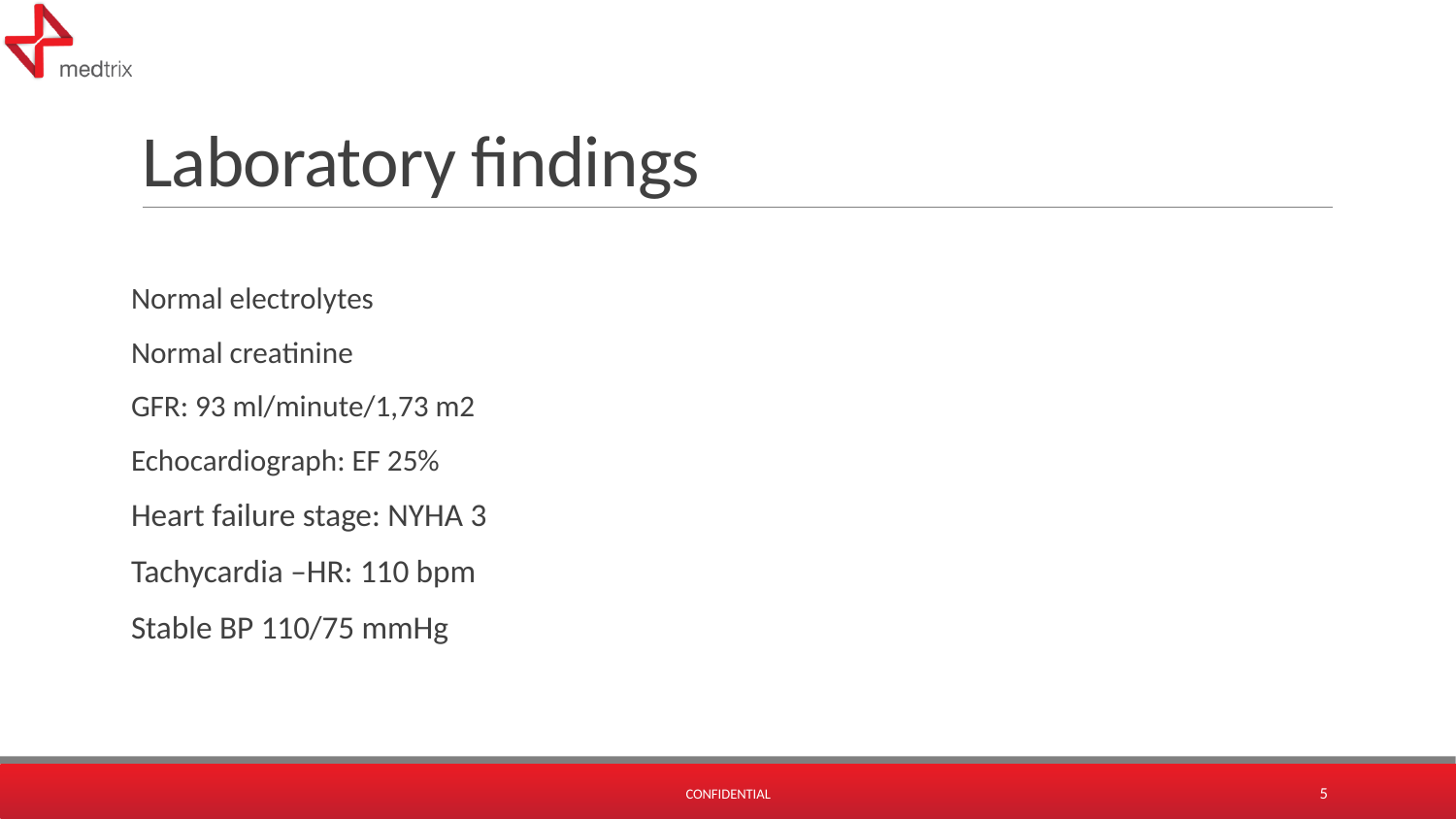

# Laboratory findings

Normal electrolytes
Normal creatinine
GFR: 93 ml/minute/1,73 m2
Echocardiograph: EF 25%
Heart failure stage: NYHA 3
Tachycardia –HR: 110 bpm
Stable BP 110/75 mmHg

Confidential
5